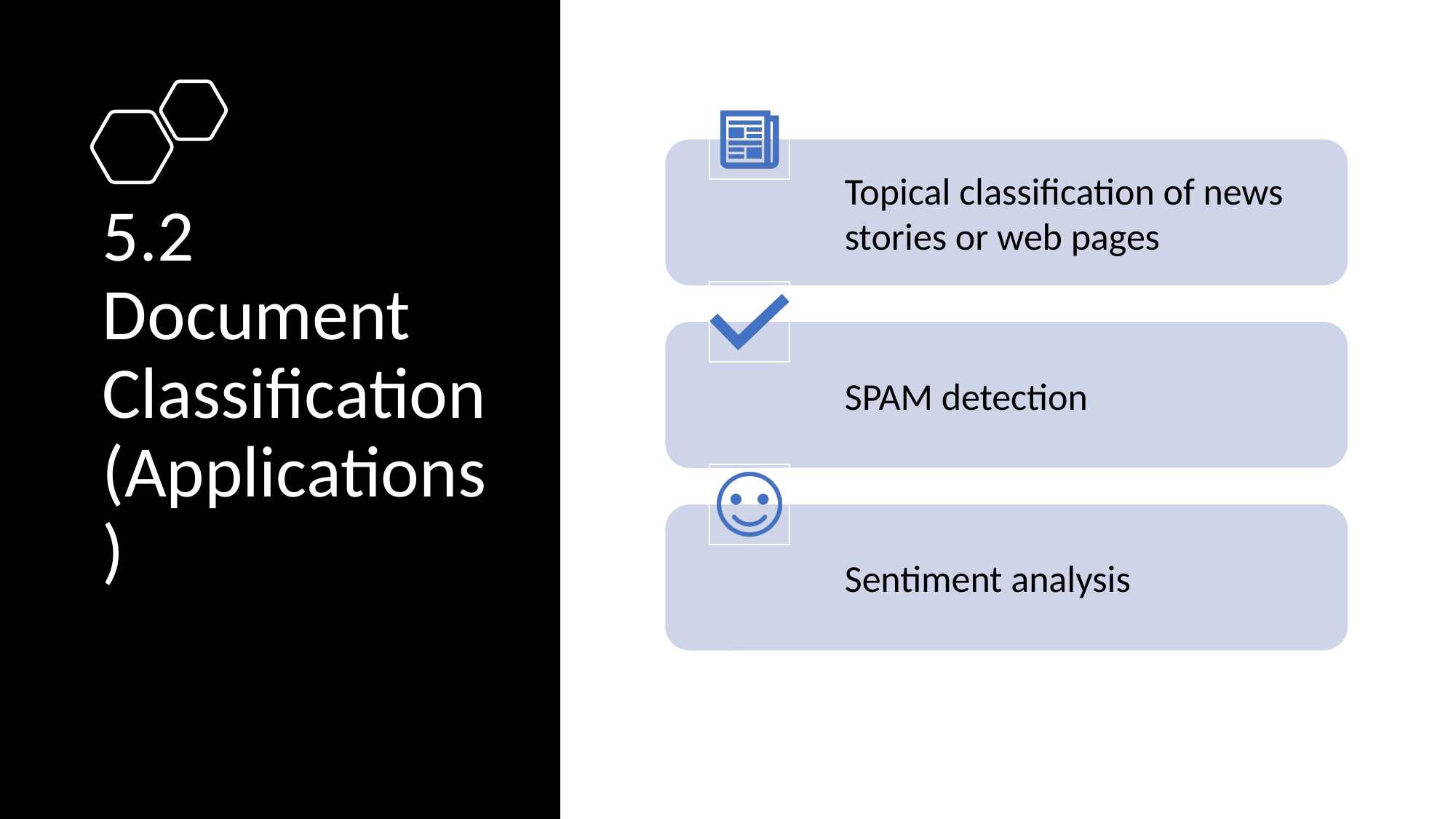

# 5.2 Document Classification (Applications)
Topical classification of news stories or web pages
SPAM detection
Sentiment analysis